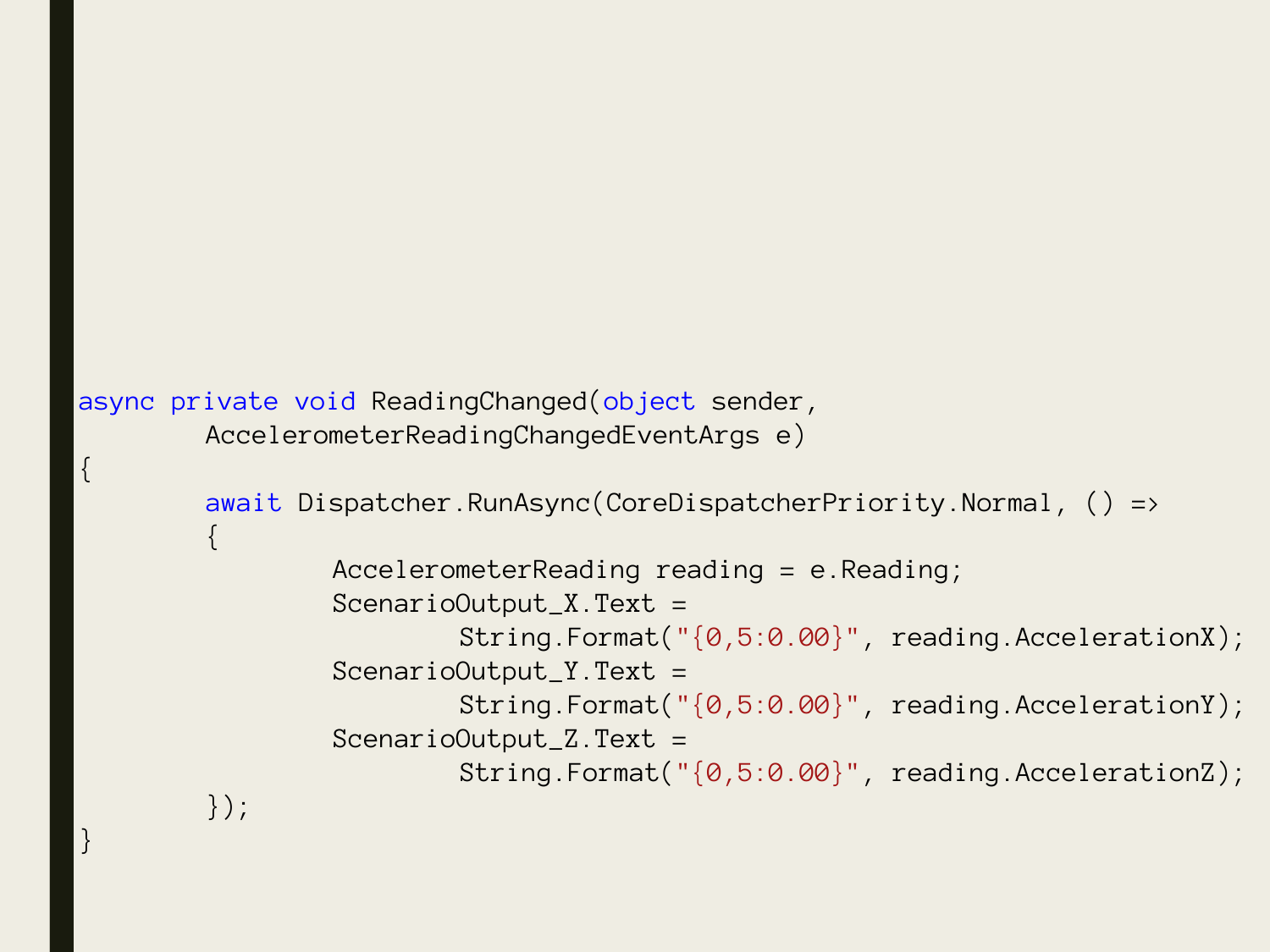

#
async private void ReadingChanged(object sender,
	AccelerometerReadingChangedEventArgs e)
{
	await Dispatcher.RunAsync(CoreDispatcherPriority.Normal, () =>
	{
		AccelerometerReading reading = e.Reading;
		ScenarioOutput_X.Text =
			String.Format("{0,5:0.00}", reading.AccelerationX);
		ScenarioOutput_Y.Text =
			String.Format("{0,5:0.00}", reading.AccelerationY);
		ScenarioOutput_Z.Text =
			String.Format("{0,5:0.00}", reading.AccelerationZ);
	});
}